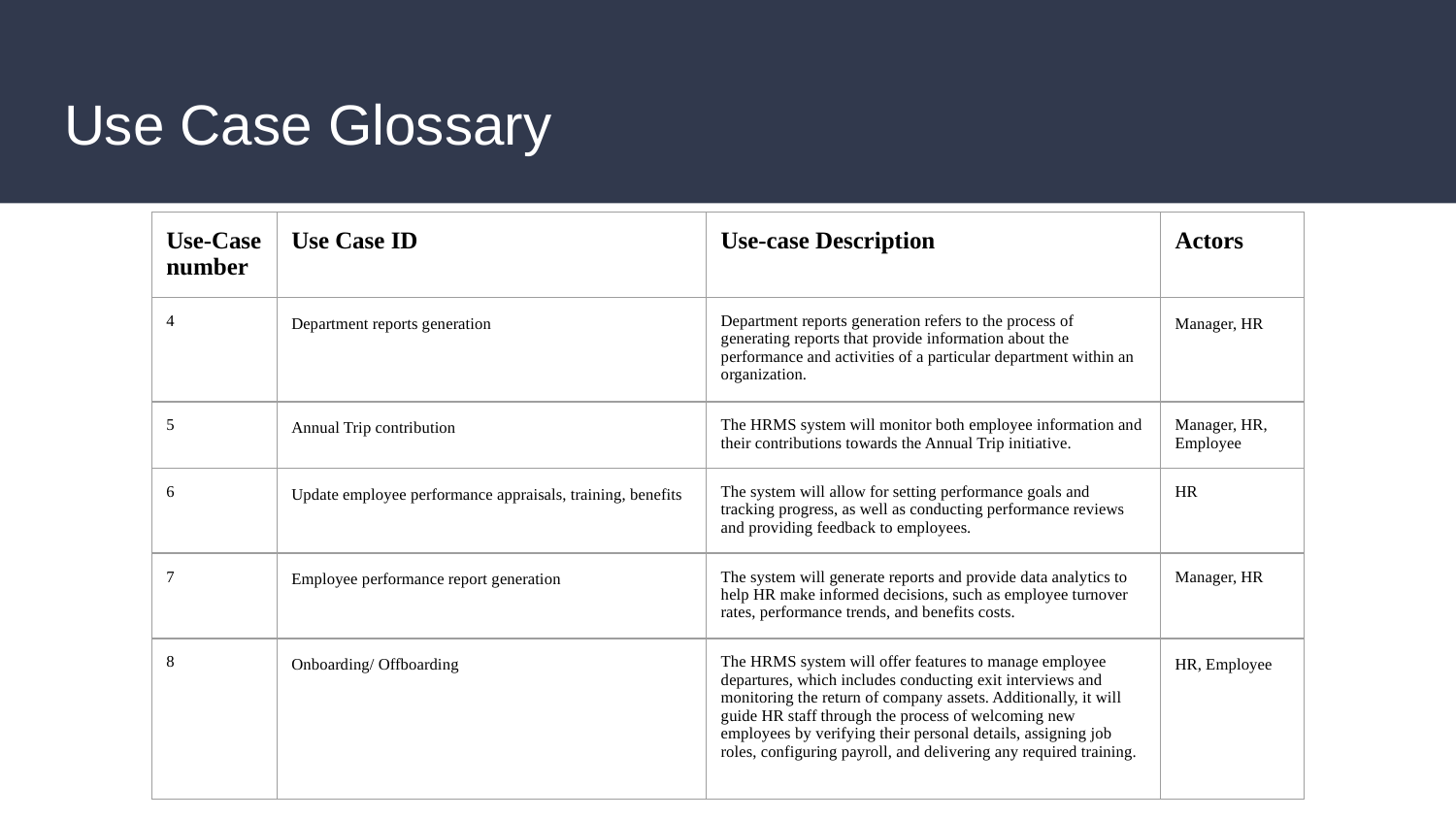

# Use Case Glossary
| Use-Case number | Use Case ID | Use-case Description | Actors |
| --- | --- | --- | --- |
| 4 | Department reports generation | Department reports generation refers to the process of generating reports that provide information about the performance and activities of a particular department within an organization. | Manager, HR |
| 5 | Annual Trip contribution | The HRMS system will monitor both employee information and their contributions towards the Annual Trip initiative. | Manager, HR, Employee |
| 6 | Update employee performance appraisals, training, benefits | The system will allow for setting performance goals and tracking progress, as well as conducting performance reviews and providing feedback to employees. | HR |
| 7 | Employee performance report generation | The system will generate reports and provide data analytics to help HR make informed decisions, such as employee turnover rates, performance trends, and benefits costs. | Manager, HR |
| 8 | Onboarding/ Offboarding | The HRMS system will offer features to manage employee departures, which includes conducting exit interviews and monitoring the return of company assets. Additionally, it will guide HR staff through the process of welcoming new employees by verifying their personal details, assigning job roles, configuring payroll, and delivering any required training. | HR, Employee |